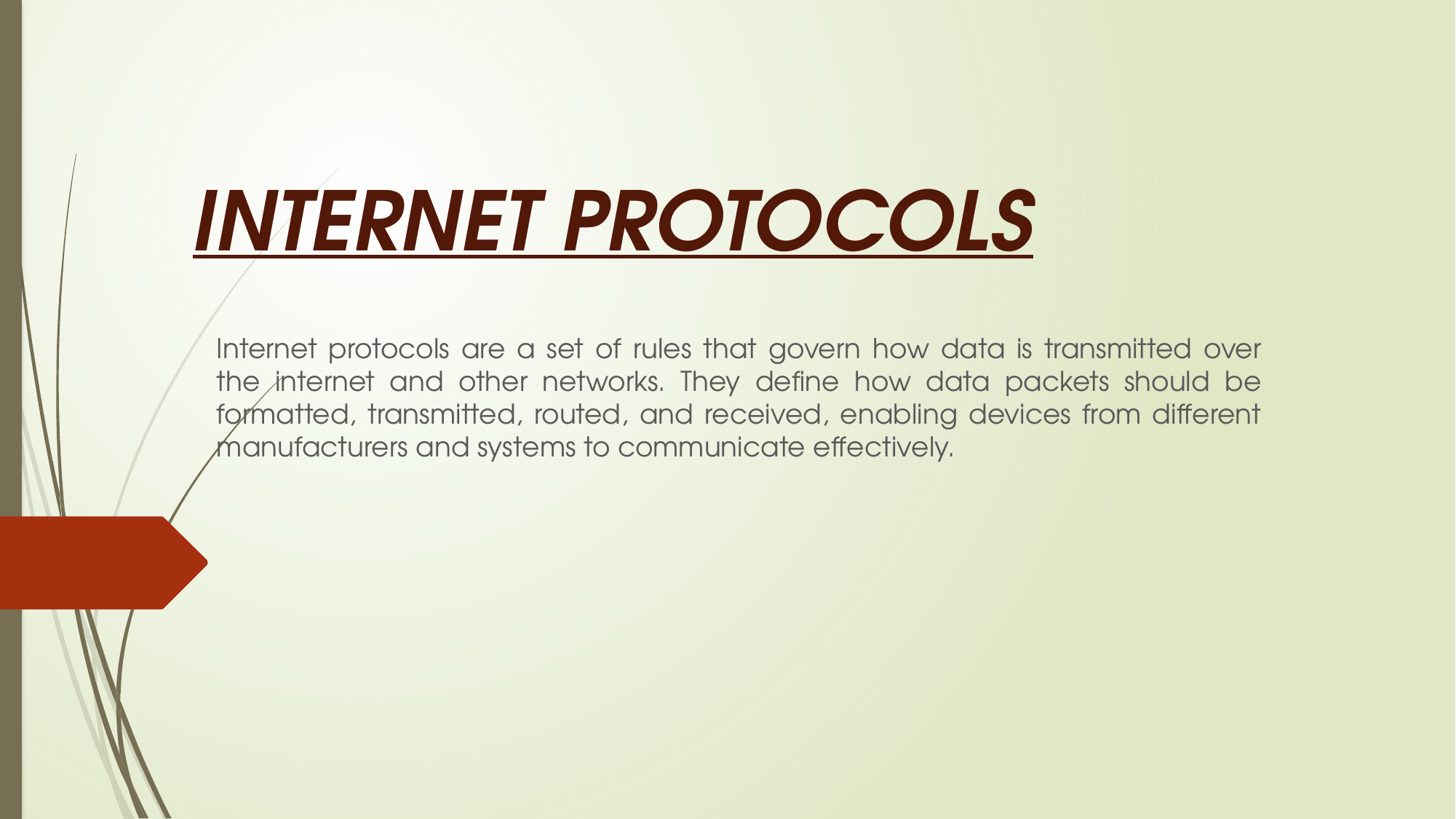

# INTERNET PROTOCOLS
Internet protocols are a set of rules that govern how data is transmitted over the internet and other networks. They define how data packets should be formatted, transmitted, routed, and received, enabling devices from different manufacturers and systems to communicate effectively.